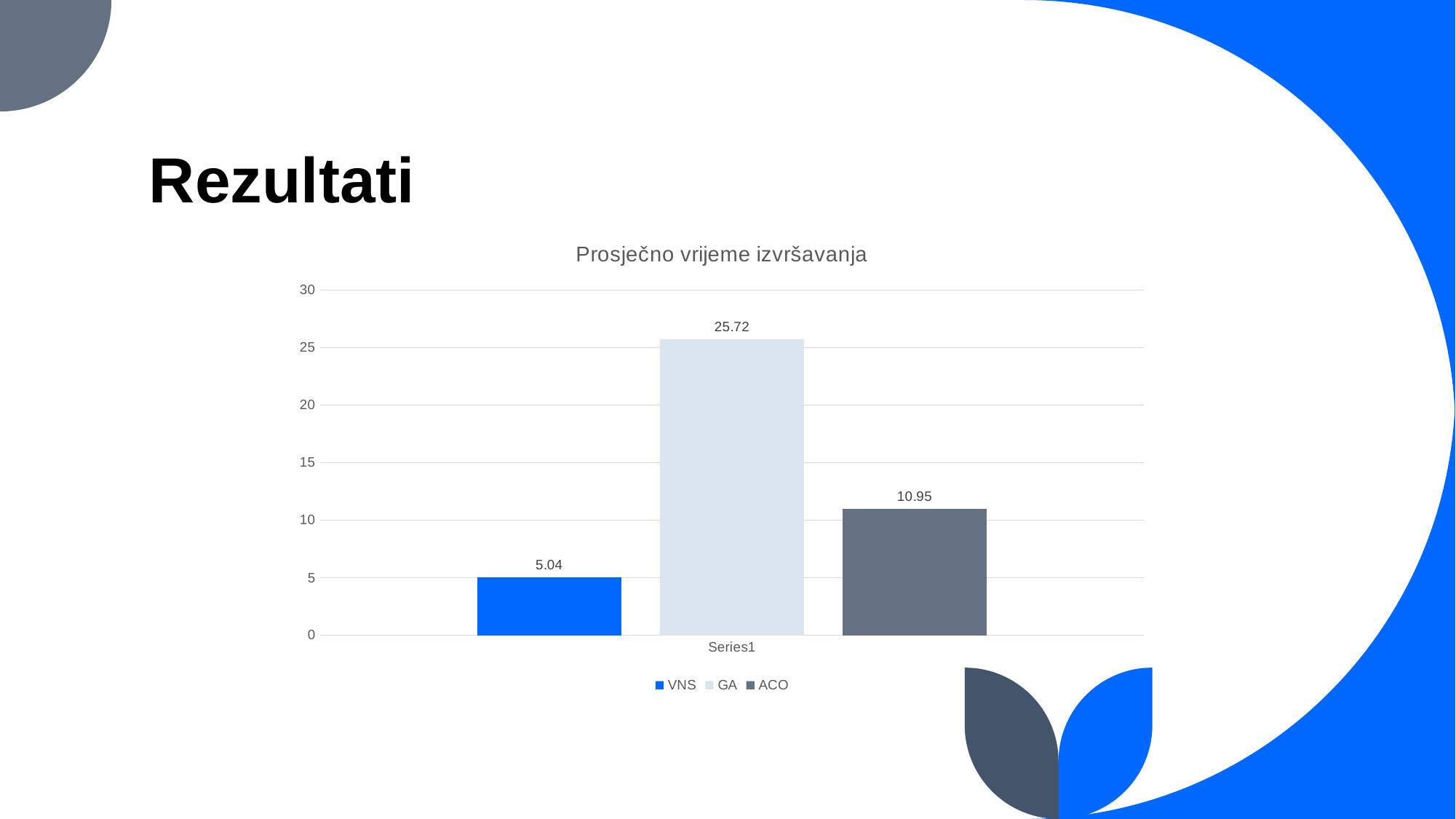

# Rezultati

### Chart: Prosječno vrijeme izvršavanja

| Category | VNS | GA | ACO |
|---|---|---|---|
|  | 5.04 | 25.72 | 10.95 |